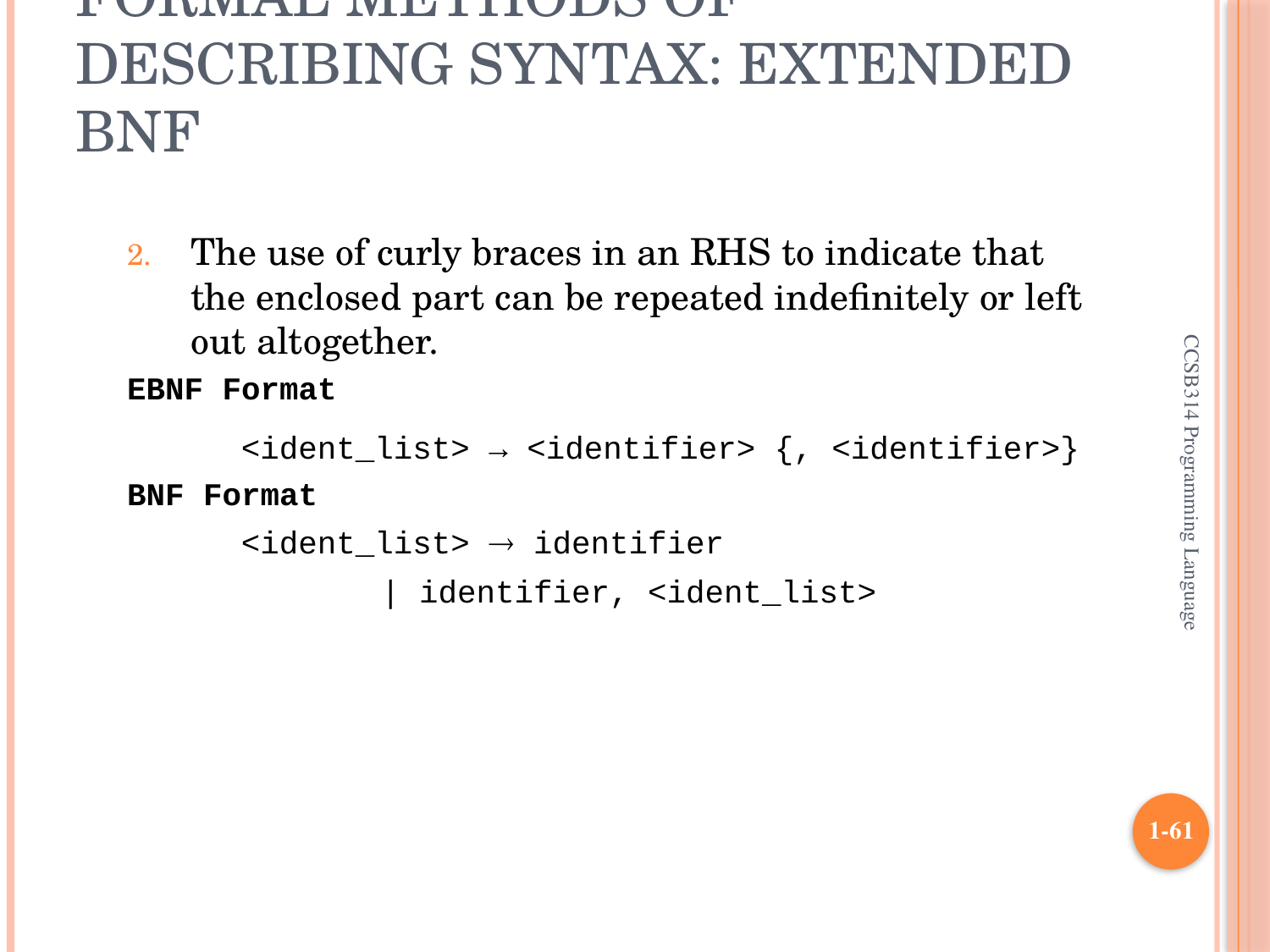

# Formal Methods of Describing Syntax: Extended BNF
The use of curly braces in an RHS to indicate that the enclosed part can be repeated indefinitely or left out altogether.
EBNF Format
	      	<ident_list> → <identifier> {, <identifier>}
BNF Format
 		<ident_list> → identifier
                | identifier, <ident_list>

CCSB314 Programming Language
1-61